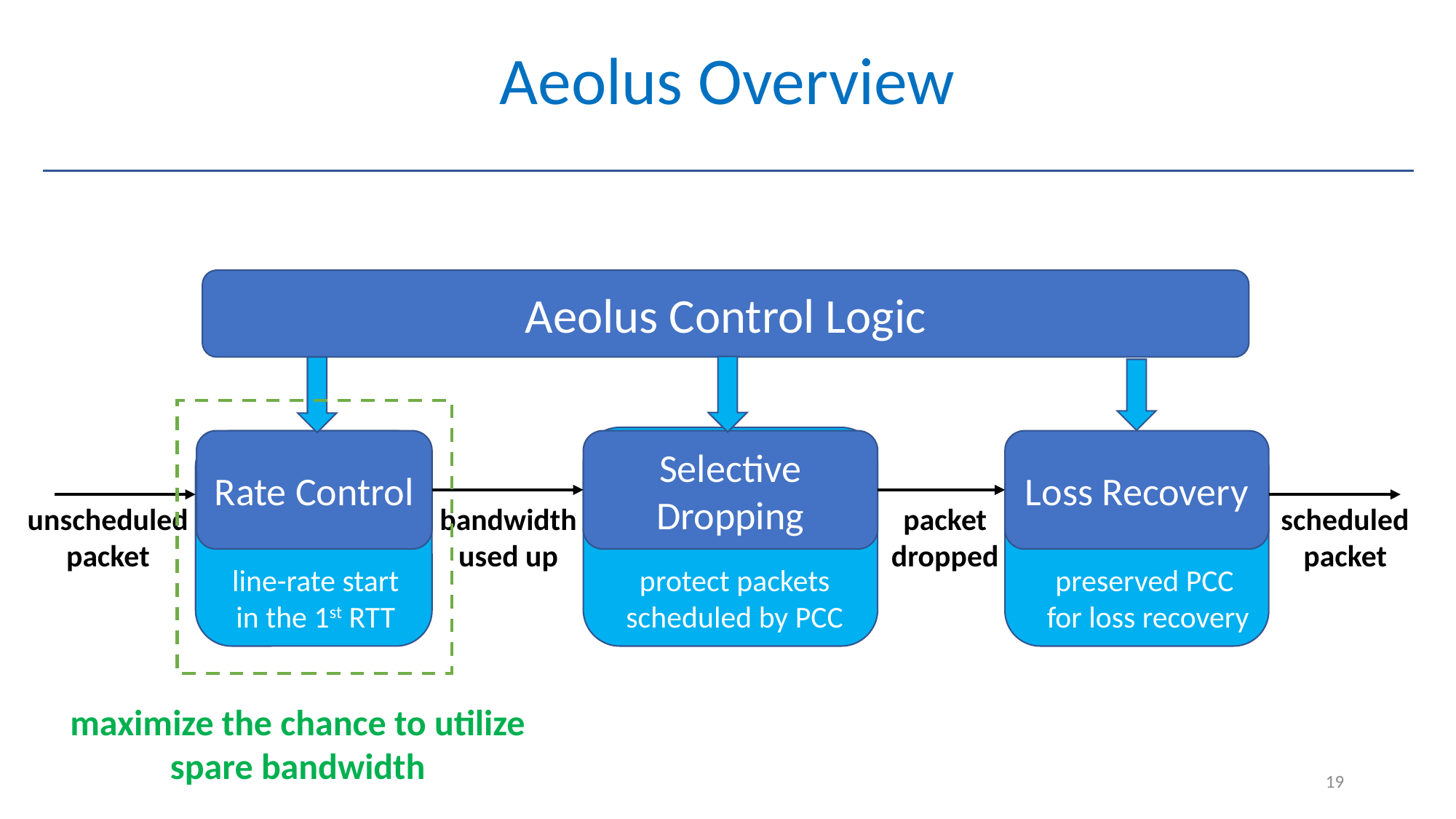

# Aeolus Overview
Aeolus Control Logic

Rate Control
Selective Dropping
Loss Recovery

unscheduled packet
bandwidth
used up
packet
dropped
scheduled packet
line-rate start
in the 1st RTT
protect packets
scheduled by PCC
preserved PCC
for loss recovery
maximize the chance to utilize spare bandwidth
19